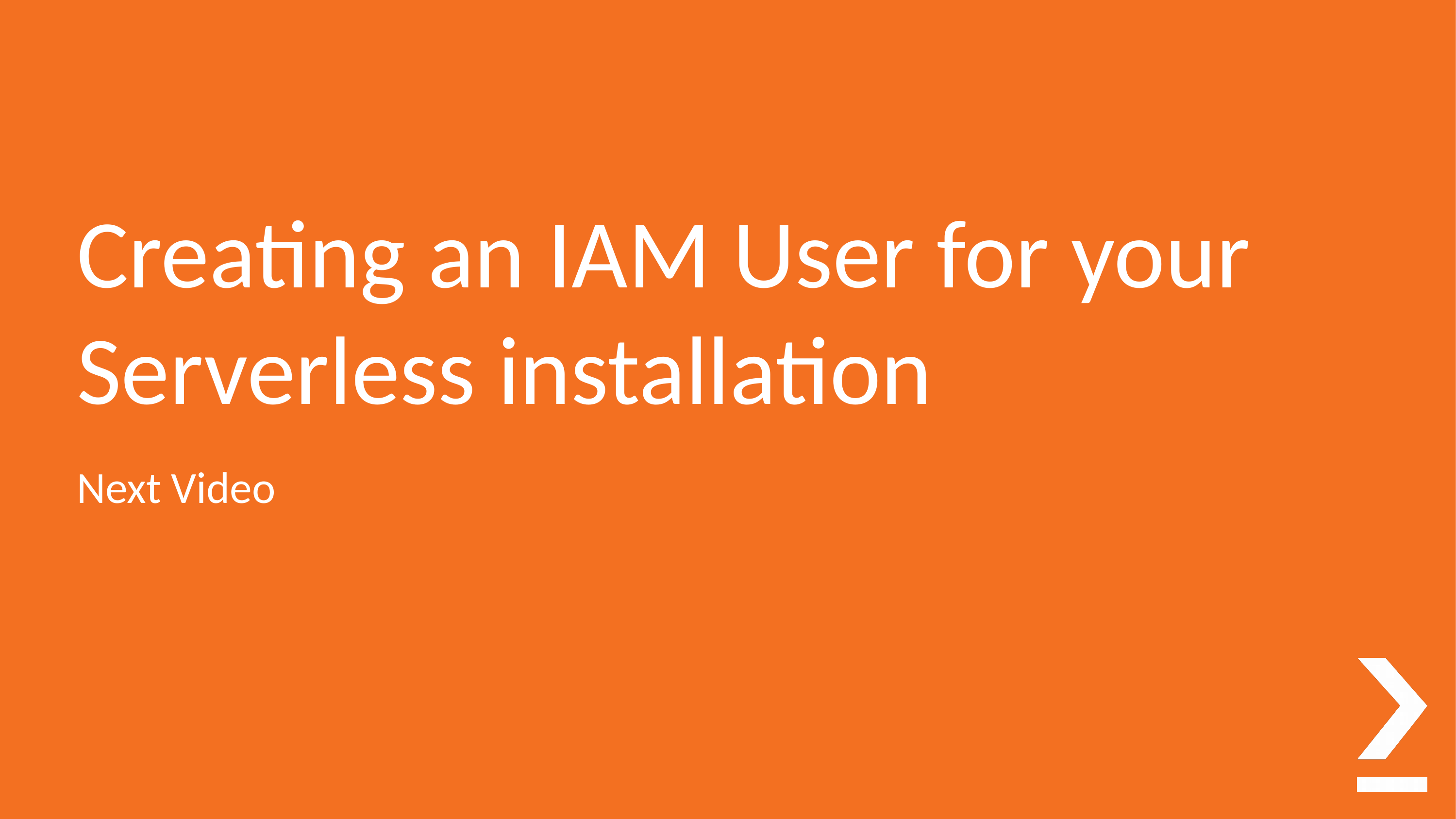

Creating an IAM User for your Serverless installation
Next Video